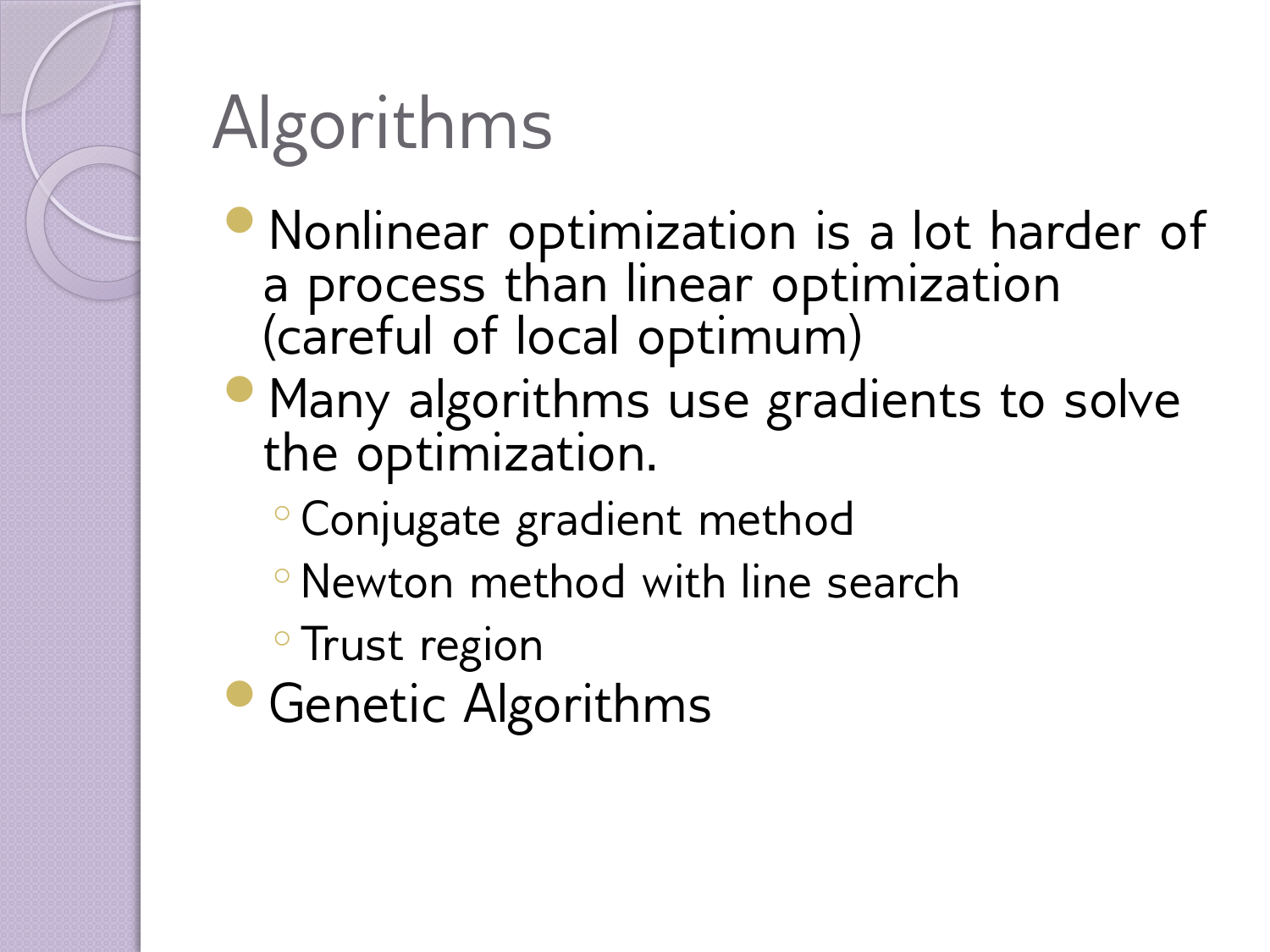

# Algorithms
Nonlinear optimization is a lot harder of a process than linear optimization (careful of local optimum)
Many algorithms use gradients to solve the optimization.
Conjugate gradient method
Newton method with line search
Trust region
Genetic Algorithms